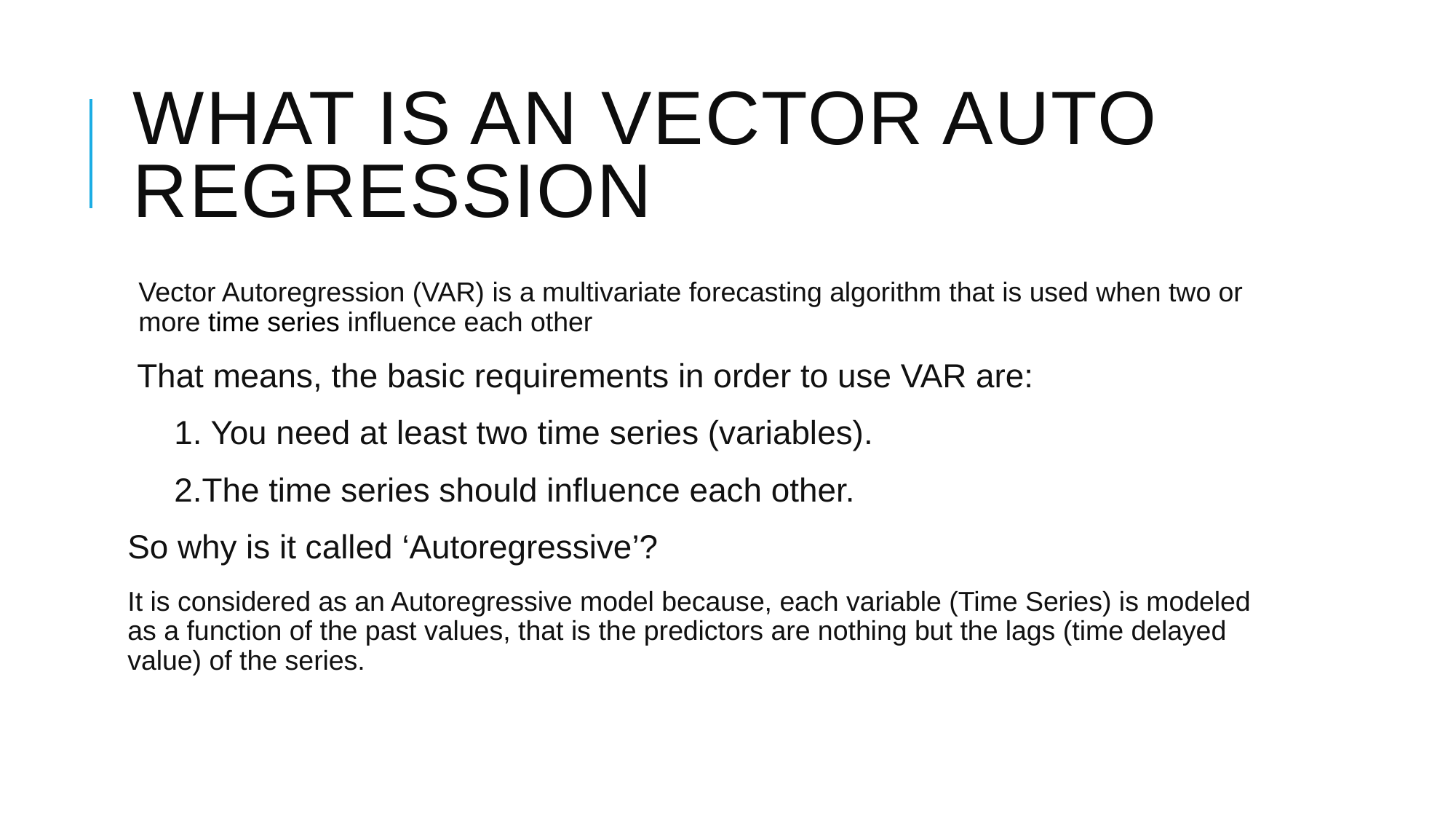

# What is an vector auto regression
Vector Autoregression (VAR) is a multivariate forecasting algorithm that is used when two or more time series influence each other
 That means, the basic requirements in order to use VAR are:
     1. You need at least two time series (variables).
     2.The time series should influence each other.
So why is it called ‘Autoregressive’?
It is considered as an Autoregressive model because, each variable (Time Series) is modeled as a function of the past values, that is the predictors are nothing but the lags (time delayed value) of the series.